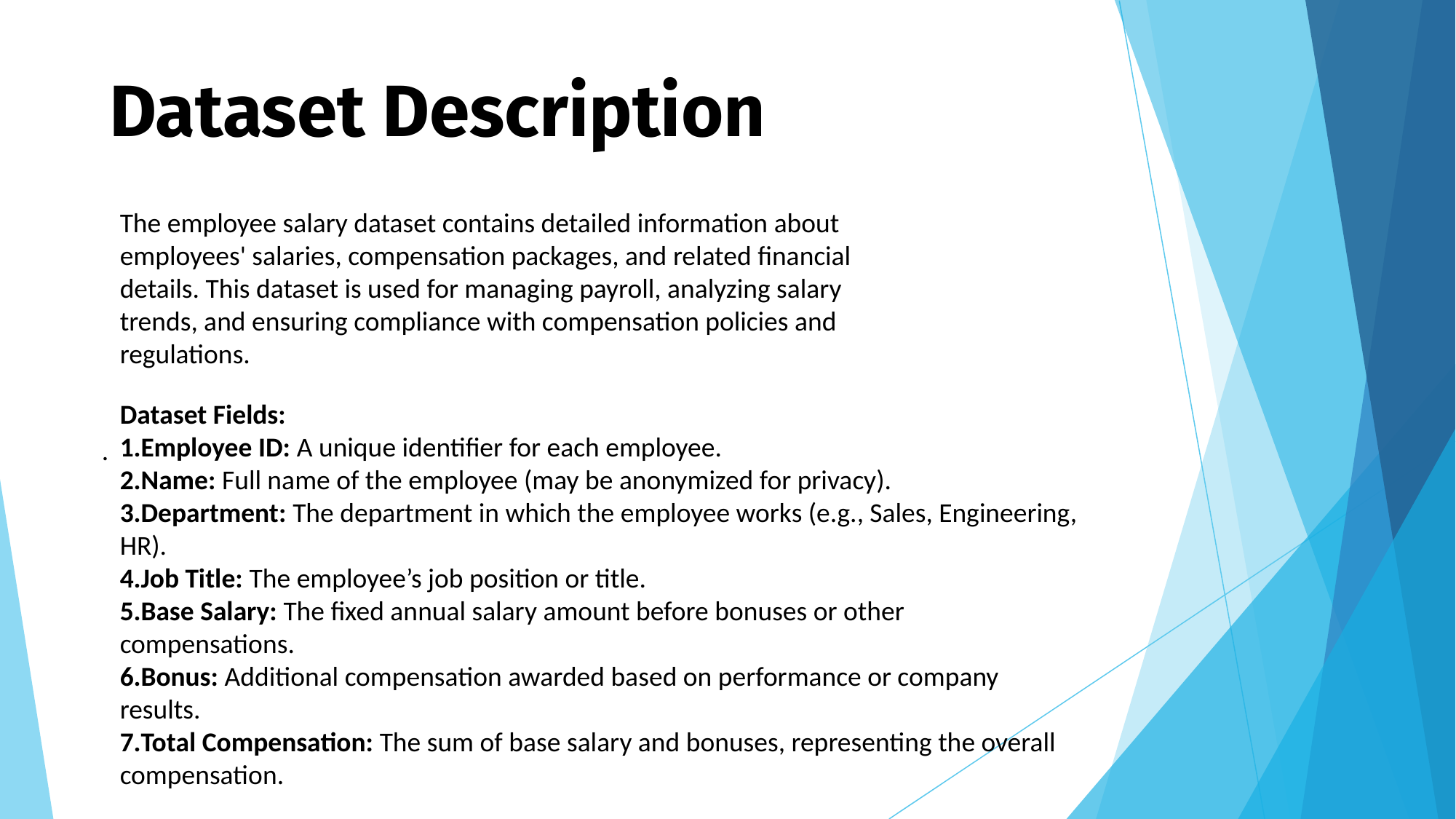

# Dataset Description
The employee salary dataset contains detailed information about employees' salaries, compensation packages, and related financial details. This dataset is used for managing payroll, analyzing salary trends, and ensuring compliance with compensation policies and regulations.
Dataset Fields:
Employee ID: A unique identifier for each employee.
Name: Full name of the employee (may be anonymized for privacy).
Department: The department in which the employee works (e.g., Sales, Engineering, HR).
Job Title: The employee’s job position or title.
Base Salary: The fixed annual salary amount before bonuses or other compensations.
Bonus: Additional compensation awarded based on performance or company results.
Total Compensation: The sum of base salary and bonuses, representing the overall compensation.
.